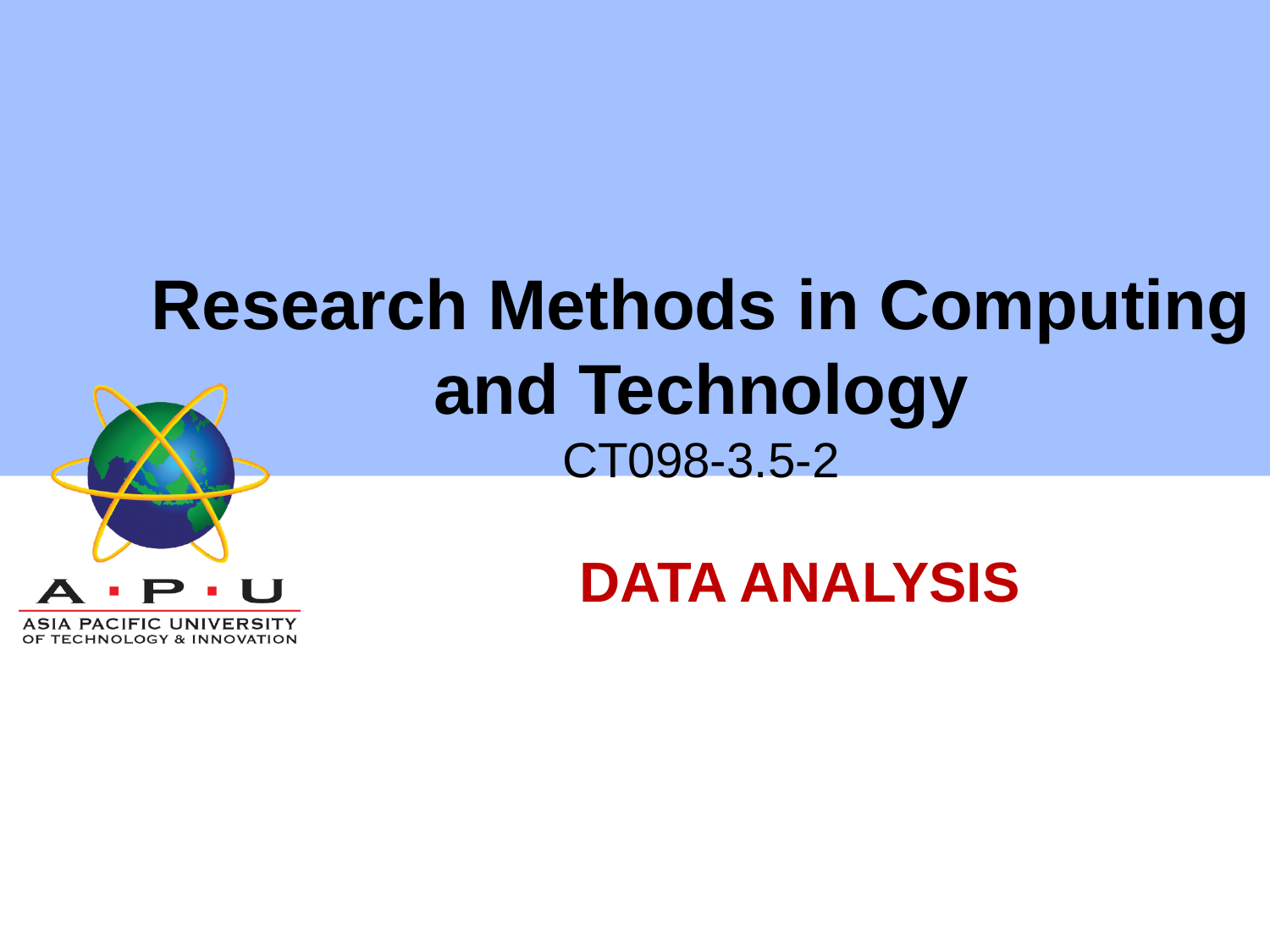

# Research Methods in Computing and Technology CT098-3.5-2
DATA ANALYSIS